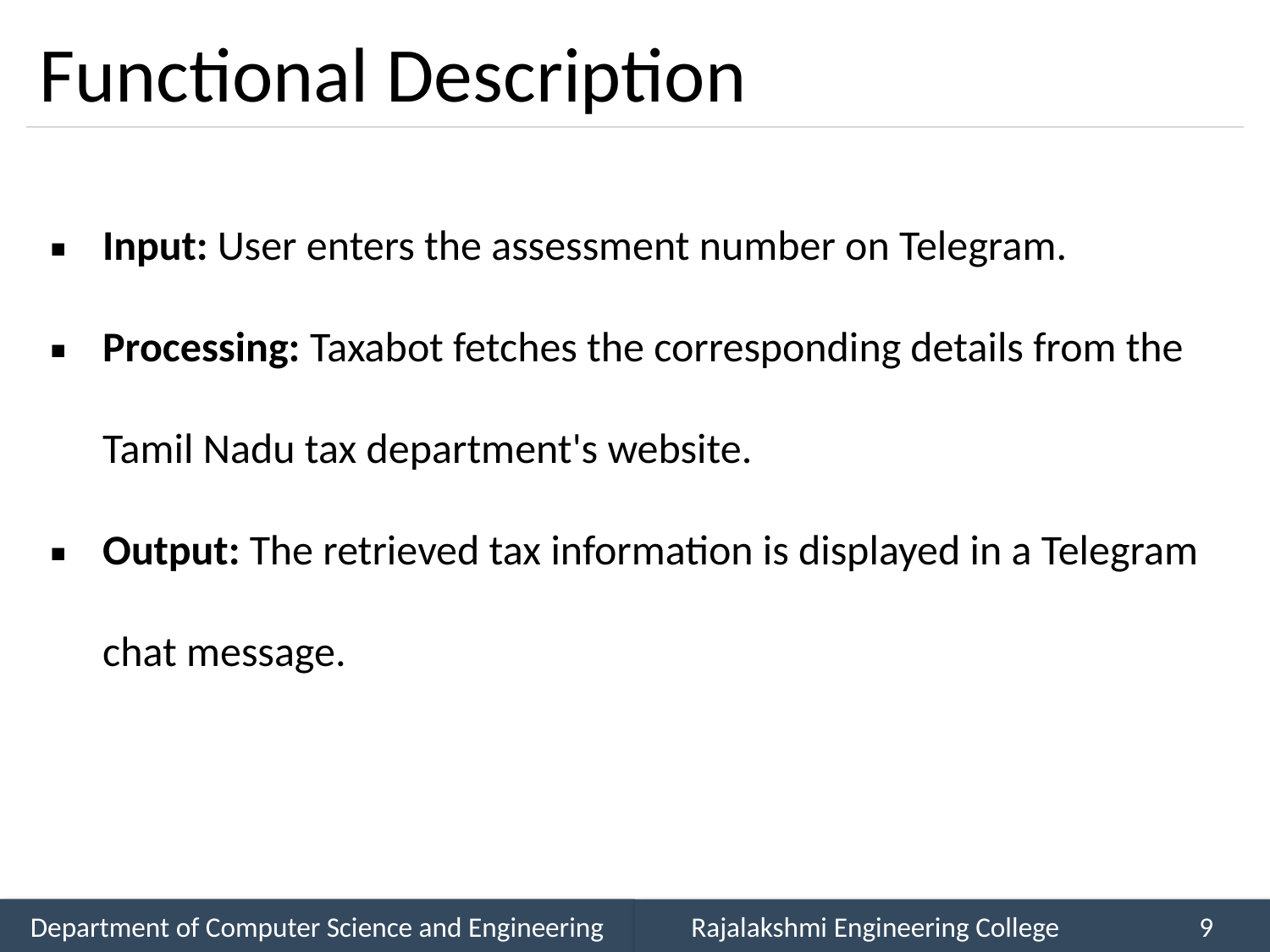

# Functional Description
Input: User enters the assessment number on Telegram.
Processing: Taxabot fetches the corresponding details from the Tamil Nadu tax department's website.
Output: The retrieved tax information is displayed in a Telegram chat message.